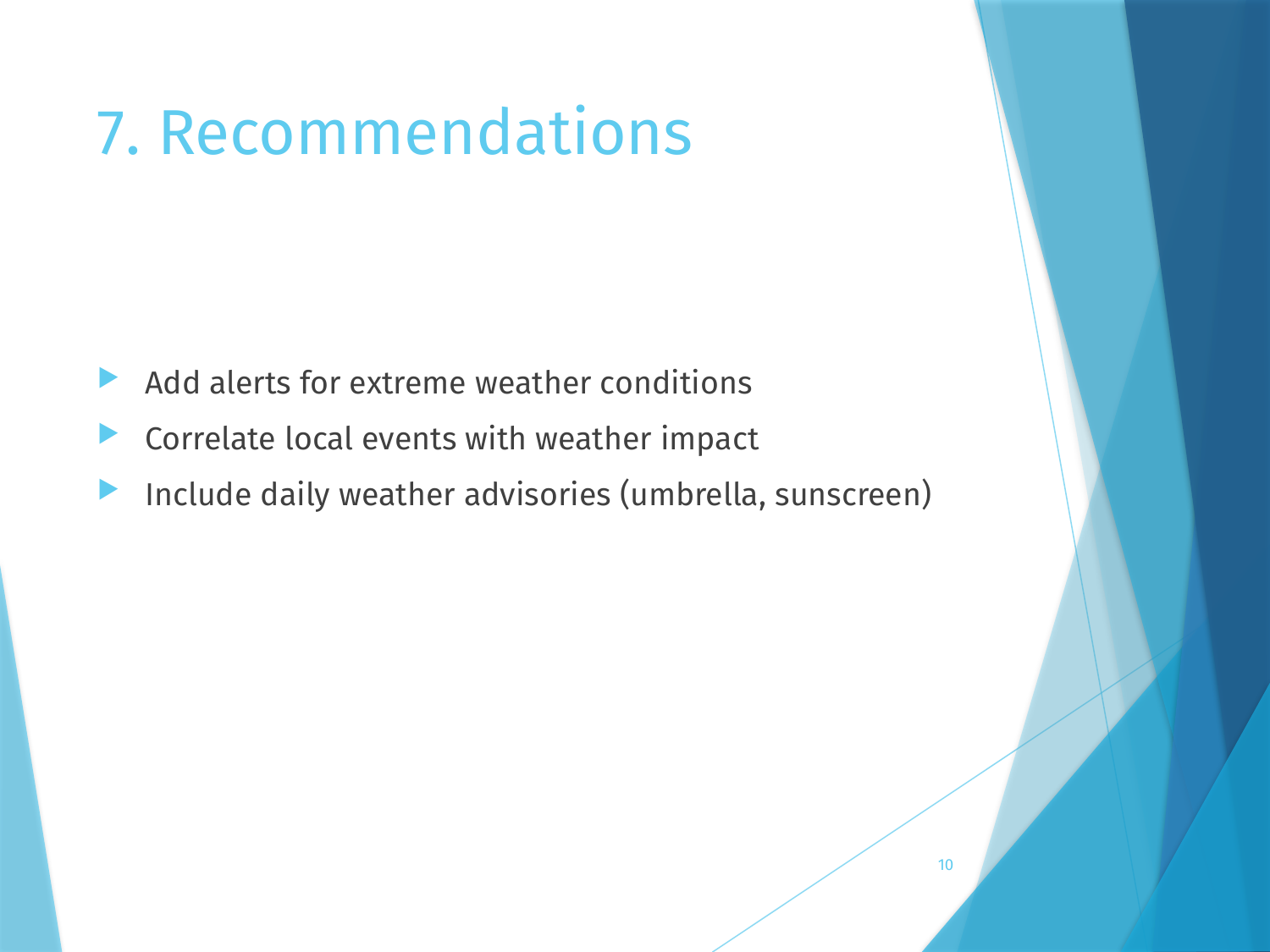

# 7. Recommendations

Add alerts for extreme weather conditions
Correlate local events with weather impact
Include daily weather advisories (umbrella, sunscreen)
10